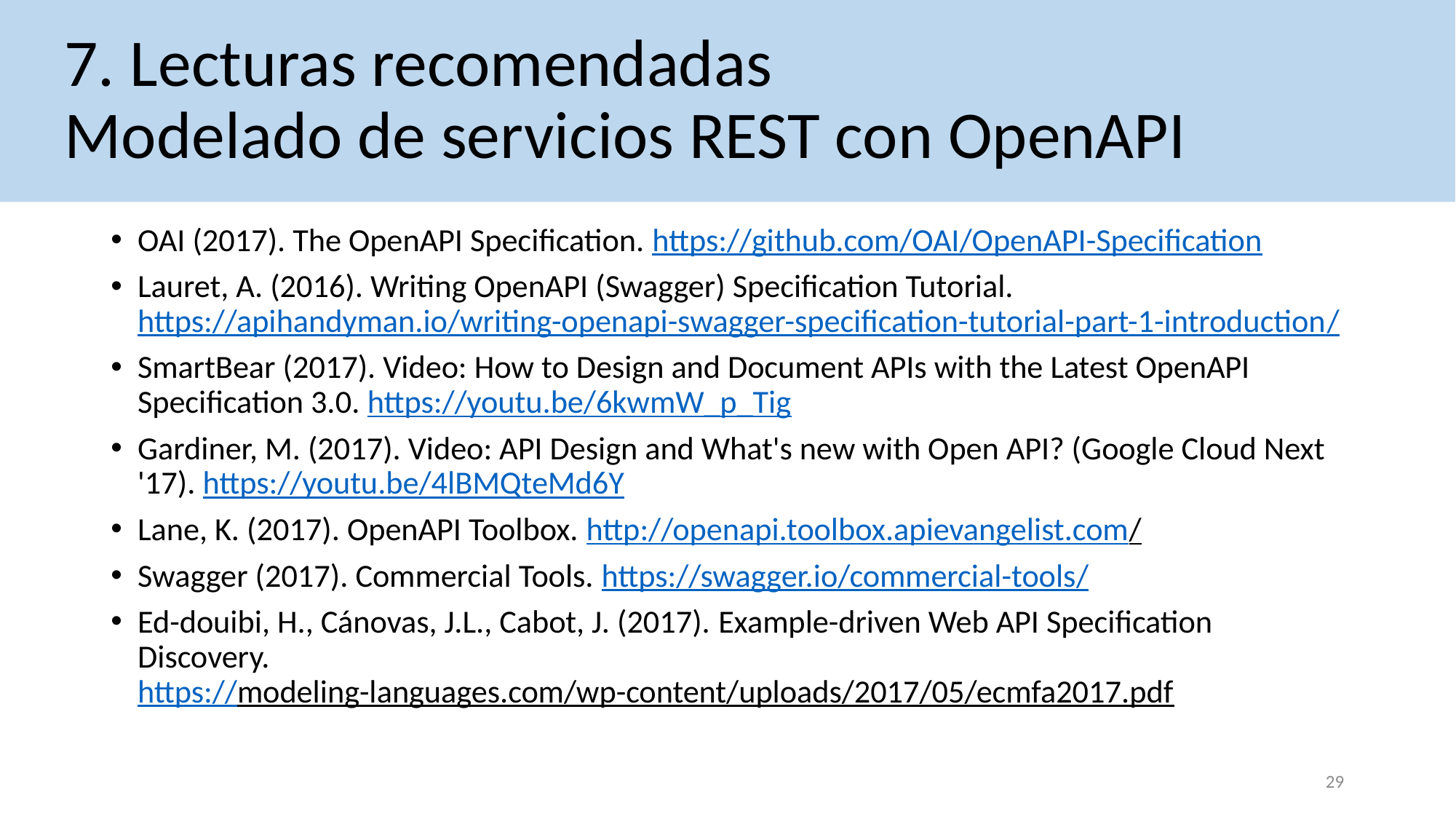

# 7. Lecturas recomendadas Modelado de servicios REST con OpenAPI
OAI (2017). The OpenAPI Specification. https://github.com/OAI/OpenAPI-Specification
Lauret, A. (2016). Writing OpenAPI (Swagger) Specification Tutorial. https://apihandyman.io/writing-openapi-swagger-specification-tutorial-part-1-introduction/
SmartBear (2017). Video: How to Design and Document APIs with the Latest OpenAPI Specification 3.0. https://youtu.be/6kwmW_p_Tig
Gardiner, M. (2017). Video: API Design and What's new with Open API? (Google Cloud Next '17). https://youtu.be/4lBMQteMd6Y
Lane, K. (2017). OpenAPI Toolbox. http://openapi.toolbox.apievangelist.com/
Swagger (2017). Commercial Tools. https://swagger.io/commercial-tools/
Ed-douibi, H., Cánovas, J.L., Cabot, J. (2017). Example-driven Web API Specification Discovery.
https://modeling-languages.com/wp-content/uploads/2017/05/ecmfa2017.pdf

29